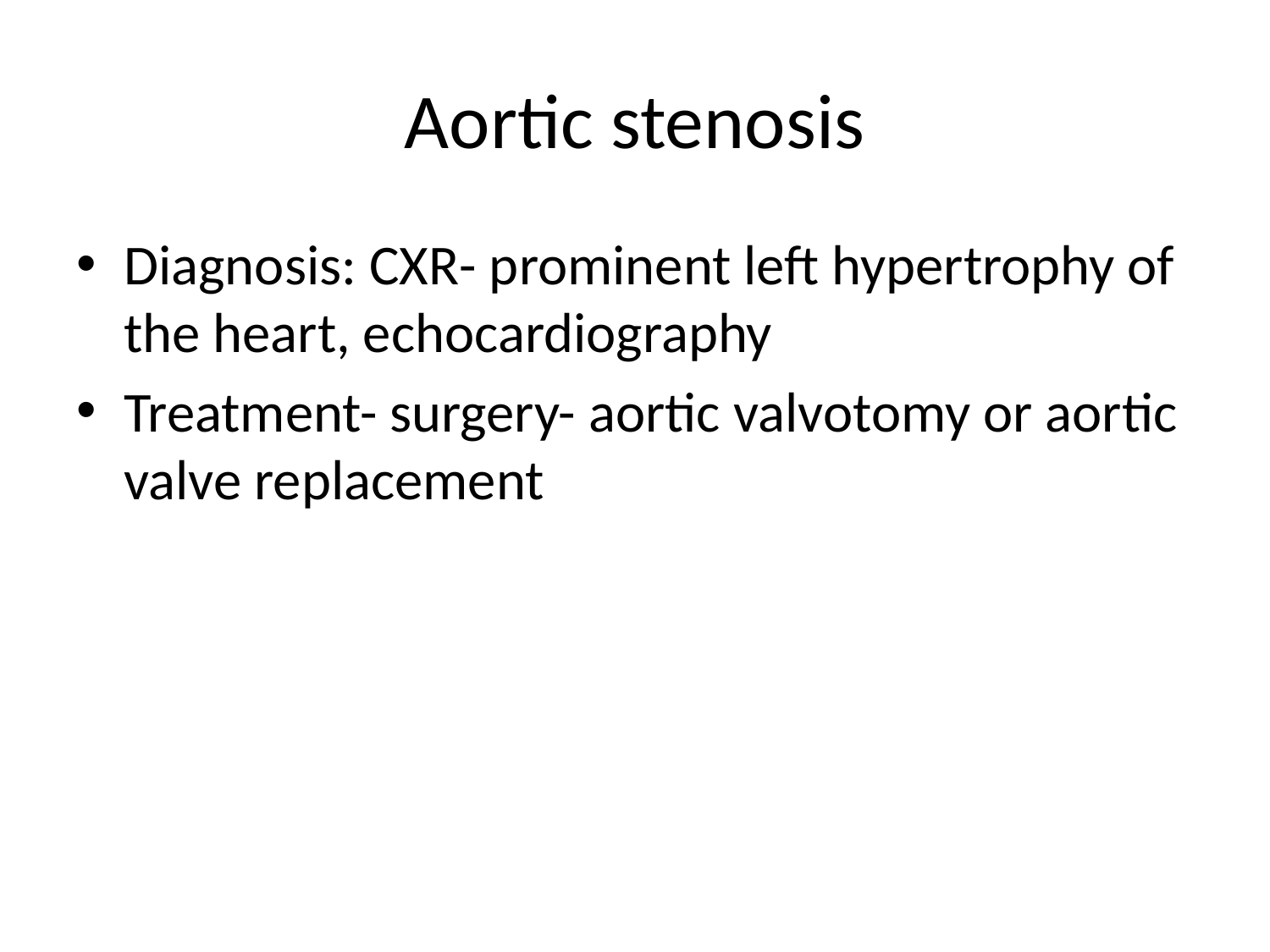

# Aortic stenosis
Diagnosis: CXR- prominent left hypertrophy of the heart, echocardiography
Treatment- surgery- aortic valvotomy or aortic valve replacement